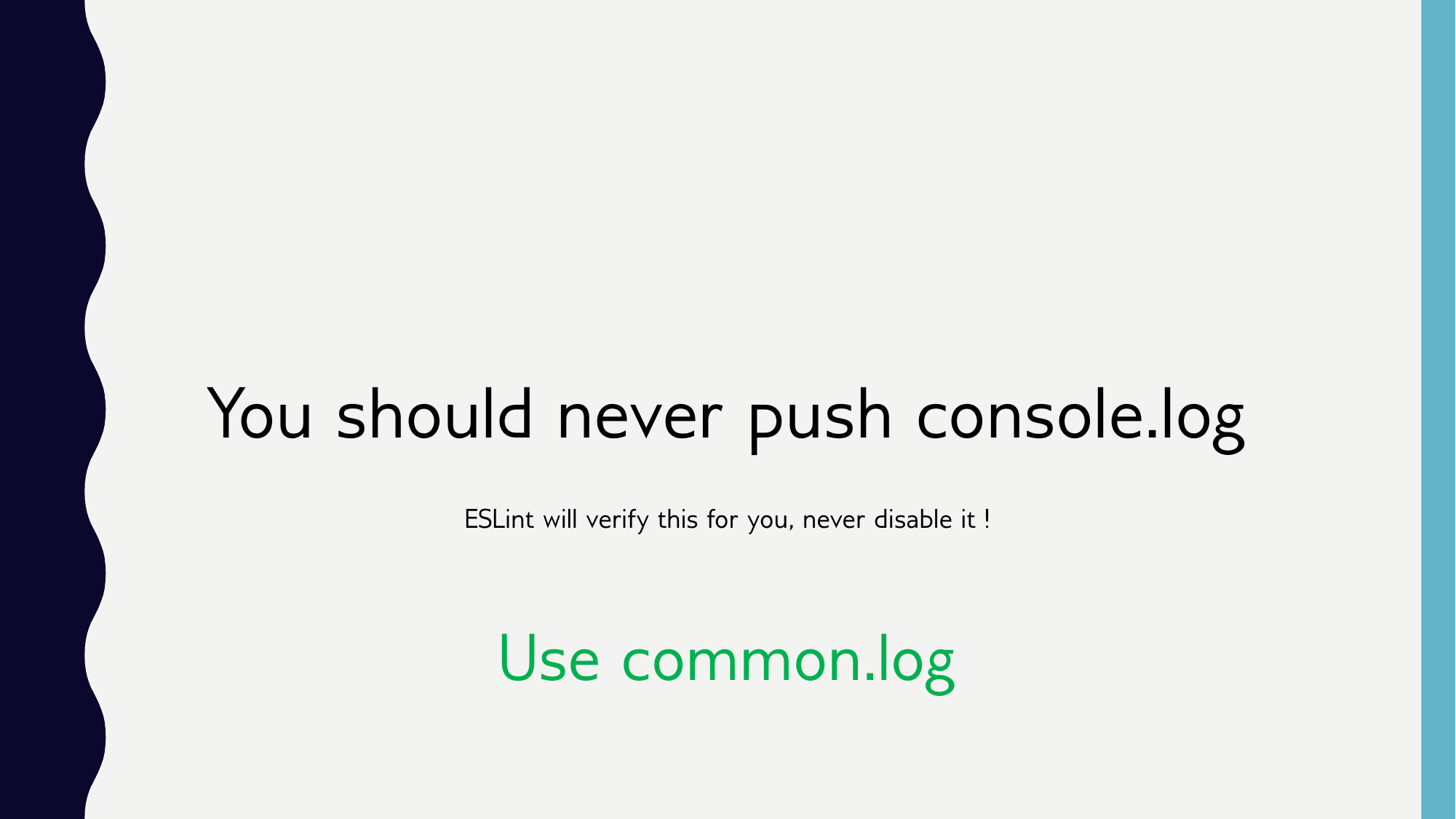

You should never push console.log
ESLint will verify this for you, never disable it !
Use common.log